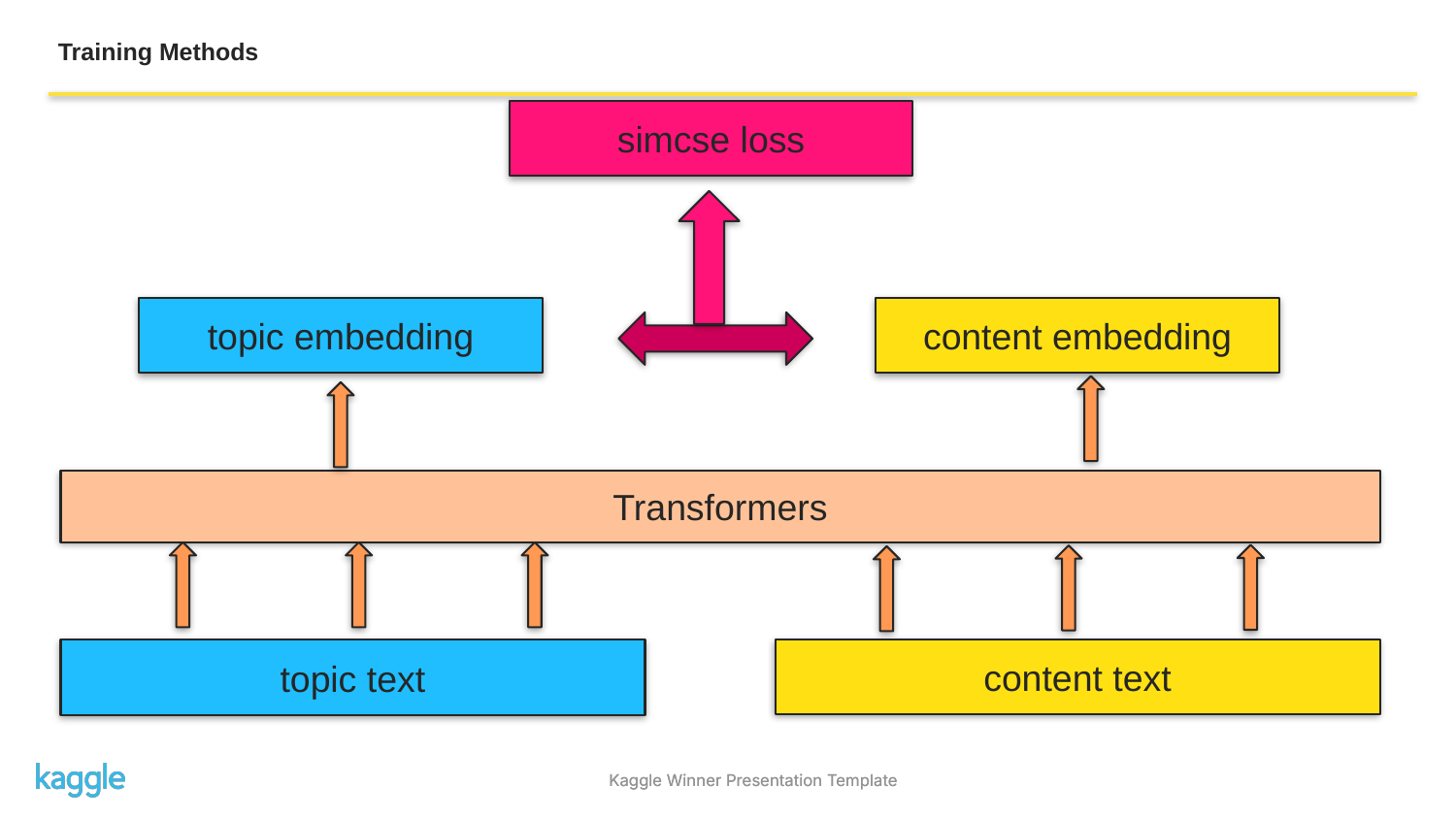

Training Methods

simcse loss

topic embedding
content embedding

Transformers

content text
topic text
Kaggle Winner Presentation Template
12